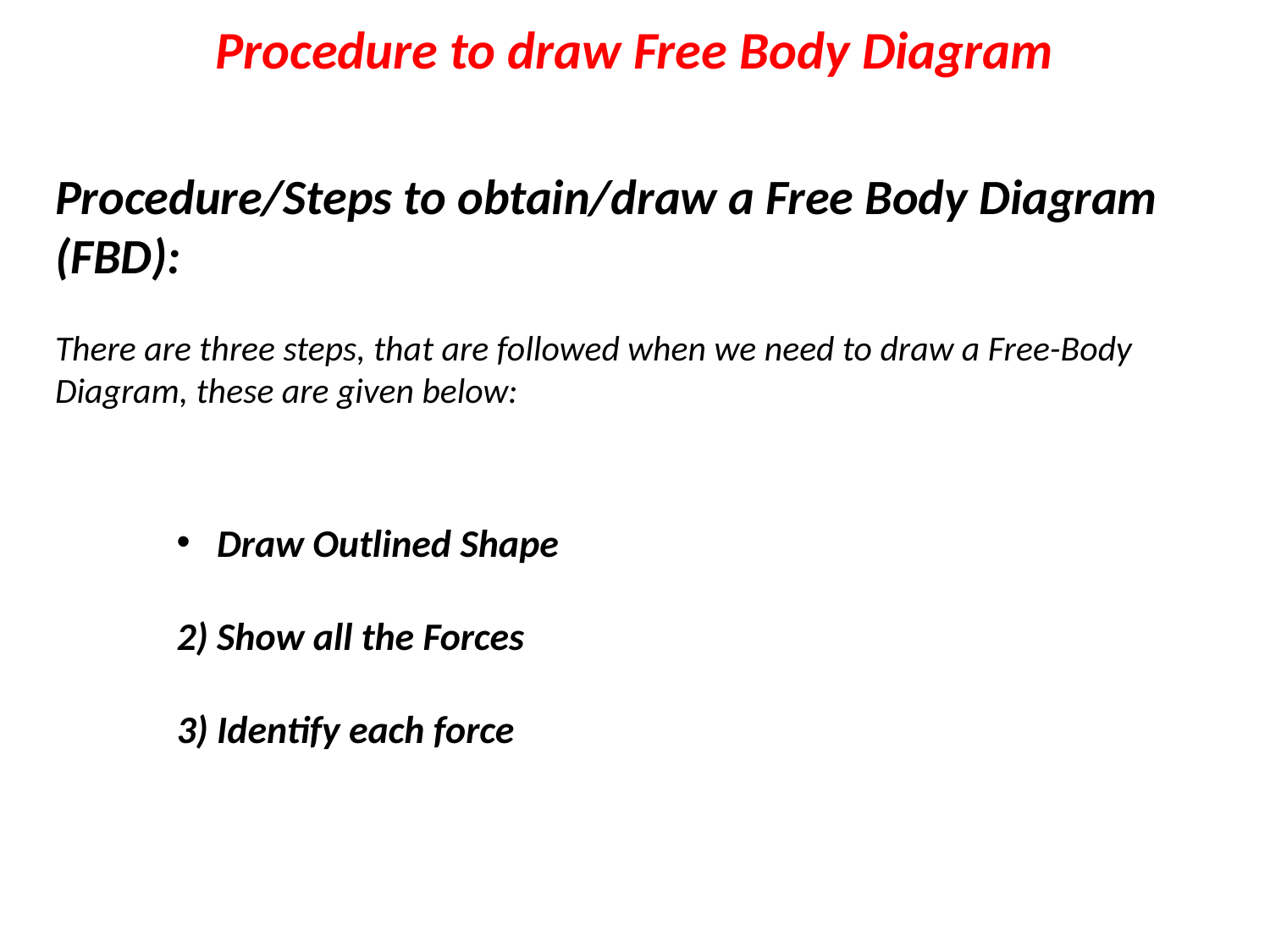

Procedure to draw Free Body Diagram
Procedure/Steps to obtain/draw a Free Body Diagram (FBD):

There are three steps, that are followed when we need to draw a Free-Body Diagram, these are given below:
Draw Outlined Shape

2) Show all the Forces

3) Identify each force